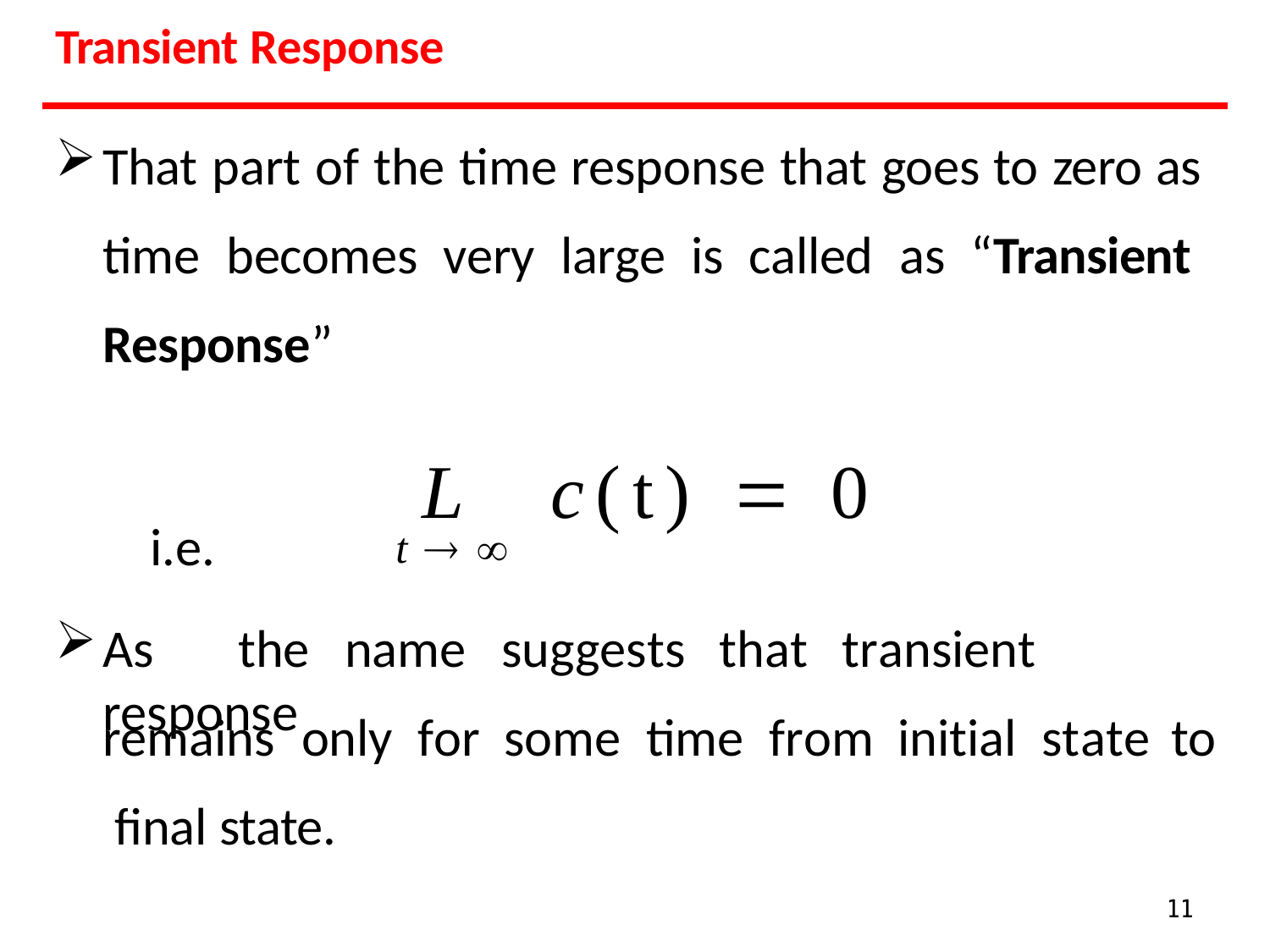

Transient Response
That part of the time response that goes to zero as  time becomes very large is called as “Transient  Response”

L	c(t) = 0

i.e.
As	the	name	suggests	that	transient	response
t →∞
remains	only	for	some	time	from	initial	state	to  final state.
11